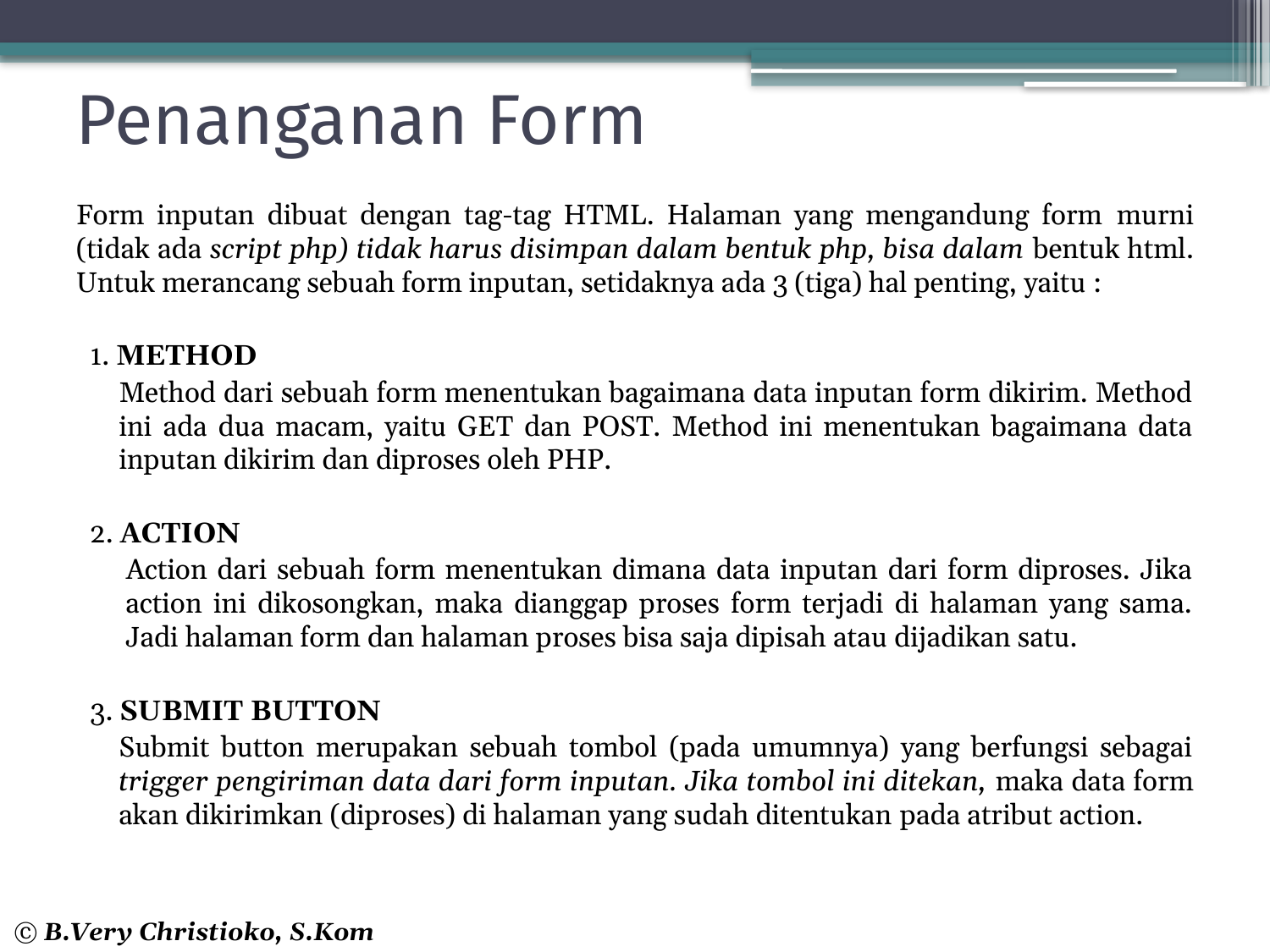

# Penanganan Form
Form inputan dibuat dengan tag-tag HTML. Halaman yang mengandung form murni (tidak ada script php) tidak harus disimpan dalam bentuk php, bisa dalam bentuk html. Untuk merancang sebuah form inputan, setidaknya ada 3 (tiga) hal penting, yaitu :

1. METHOD
Method dari sebuah form menentukan bagaimana data inputan form dikirim. Method ini ada dua macam, yaitu GET dan POST. Method ini menentukan bagaimana data inputan dikirim dan diproses oleh PHP.

2. ACTION
Action dari sebuah form menentukan dimana data inputan dari form diproses. Jika action ini dikosongkan, maka dianggap proses form terjadi di halaman yang sama. Jadi halaman form dan halaman proses bisa saja dipisah atau dijadikan satu.

3. SUBMIT BUTTON
Submit button merupakan sebuah tombol (pada umumnya) yang berfungsi sebagai trigger pengiriman data dari form inputan. Jika tombol ini ditekan, maka data form akan dikirimkan (diproses) di halaman yang sudah ditentukan pada atribut action.
© B.Very Christioko, S.Kom